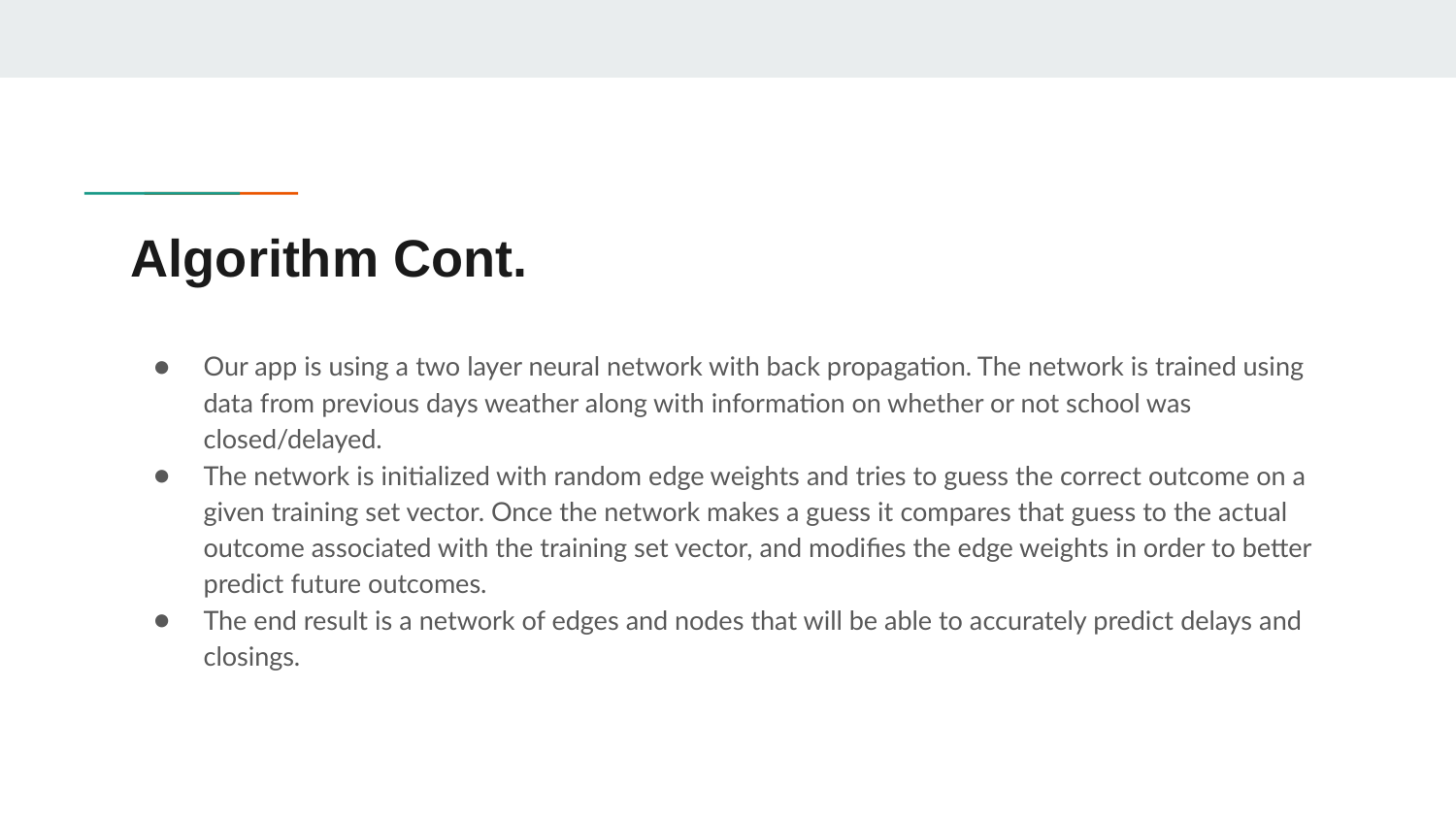

# Algorithm Cont.
Our app is using a two layer neural network with back propagation. The network is trained using data from previous days weather along with information on whether or not school was closed/delayed.
The network is initialized with random edge weights and tries to guess the correct outcome on a given training set vector. Once the network makes a guess it compares that guess to the actual outcome associated with the training set vector, and modifies the edge weights in order to better predict future outcomes.
The end result is a network of edges and nodes that will be able to accurately predict delays and closings.